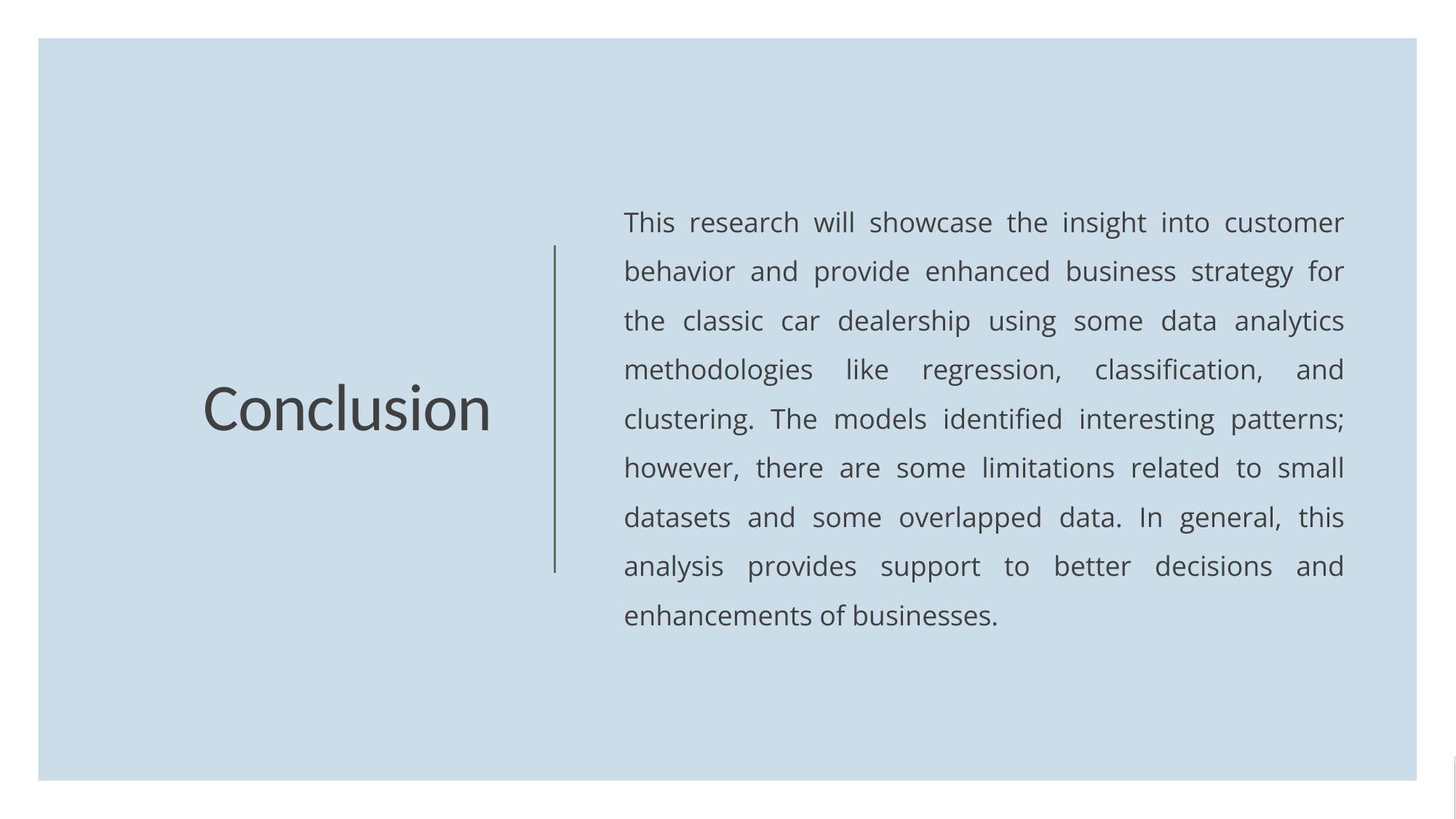

This research will showcase the insight into customer behavior and provide enhanced business strategy for the classic car dealership using some data analytics methodologies like regression, classification, and clustering. The models identified interesting patterns; however, there are some limitations related to small datasets and some overlapped data. In general, this analysis provides support to better decisions and enhancements of businesses.
# Conclusion